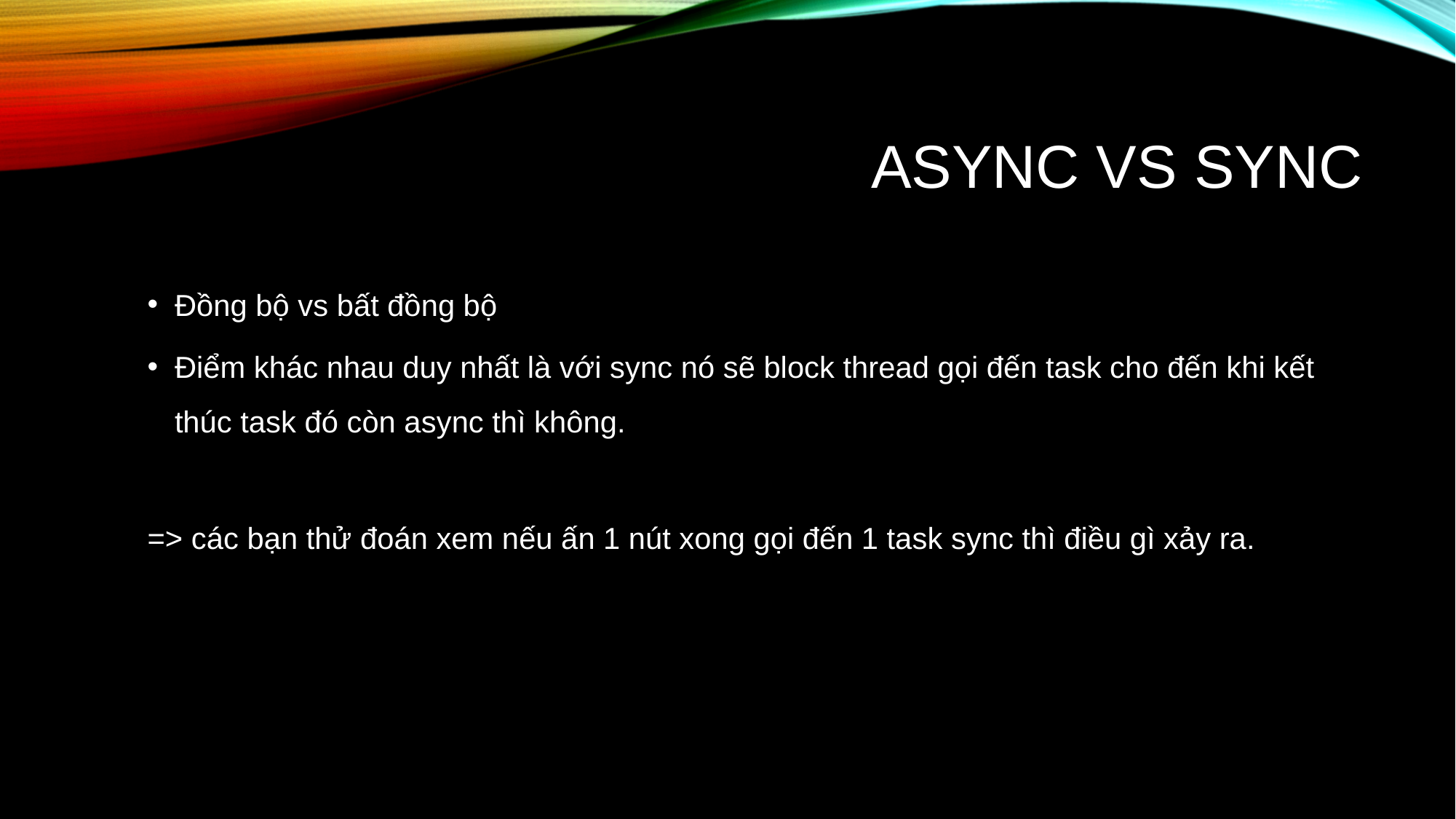

# Async vs sync
Đồng bộ vs bất đồng bộ
Điểm khác nhau duy nhất là với sync nó sẽ block thread gọi đến task cho đến khi kết thúc task đó còn async thì không.

=> các bạn thử đoán xem nếu ấn 1 nút xong gọi đến 1 task sync thì điều gì xảy ra.